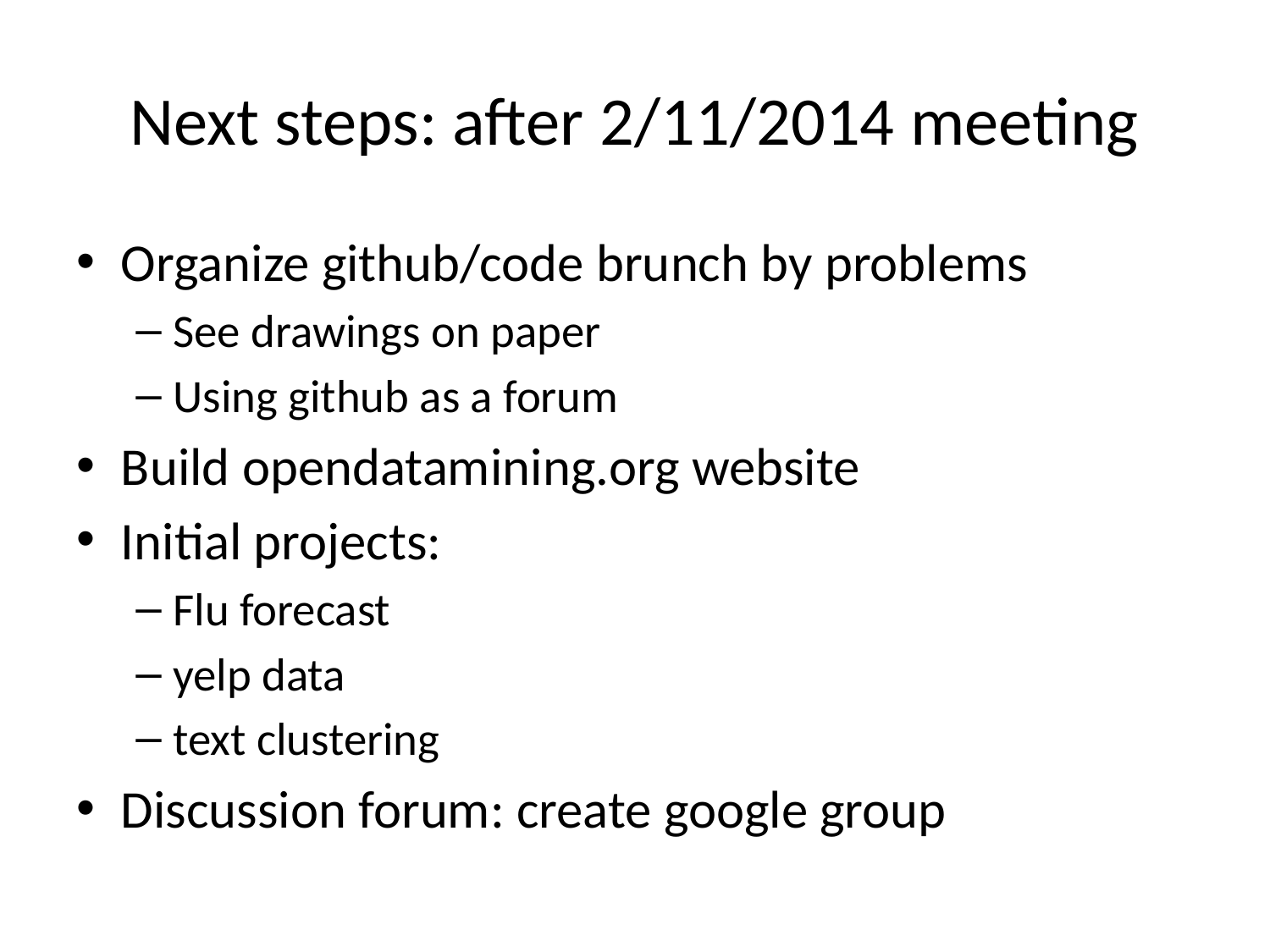

# Next steps: after 2/11/2014 meeting
Organize github/code brunch by problems
See drawings on paper
Using github as a forum
Build opendatamining.org website
Initial projects:
Flu forecast
yelp data
text clustering
Discussion forum: create google group